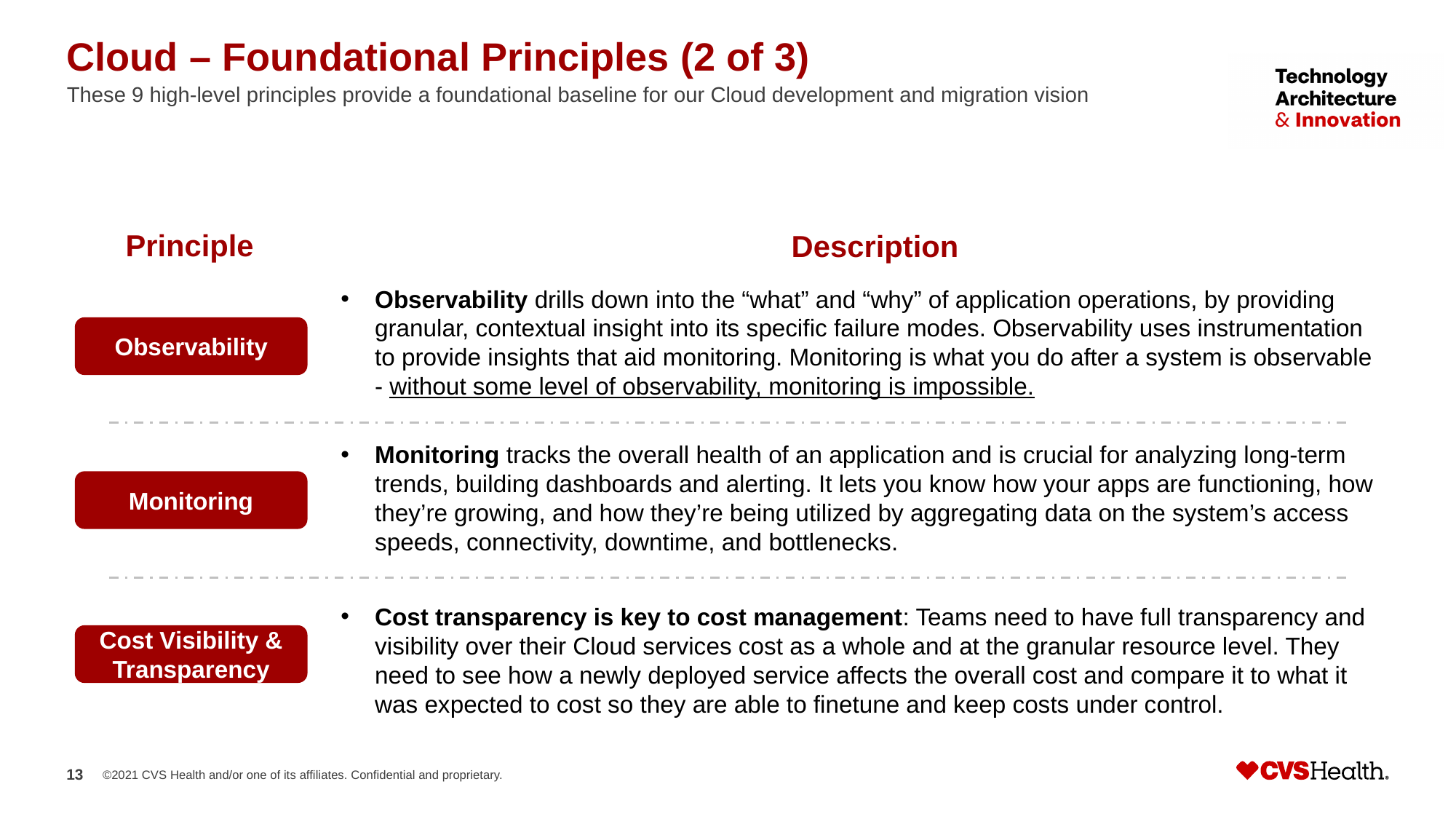

# Cloud – Foundational Principles (2 of 3)
These 9 high-level principles provide a foundational baseline for our Cloud development and migration vision
Principle
Description
Observability drills down into the “what” and “why” of application operations, by providing granular, contextual insight into its specific failure modes. Observability uses instrumentation to provide insights that aid monitoring. Monitoring is what you do after a system is observable - without some level of observability, monitoring is impossible.
Observability
Monitoring tracks the overall health of an application and is crucial for analyzing long-term trends, building dashboards and alerting. It lets you know how your apps are functioning, how they’re growing, and how they’re being utilized by aggregating data on the system’s access speeds, connectivity, downtime, and bottlenecks.

Monitoring
Cost transparency is key to cost management: Teams need to have full transparency and visibility over their Cloud services cost as a whole and at the granular resource level. They need to see how a newly deployed service affects the overall cost and compare it to what it was expected to cost so they are able to finetune and keep costs under control.
Cost Visibility & Transparency